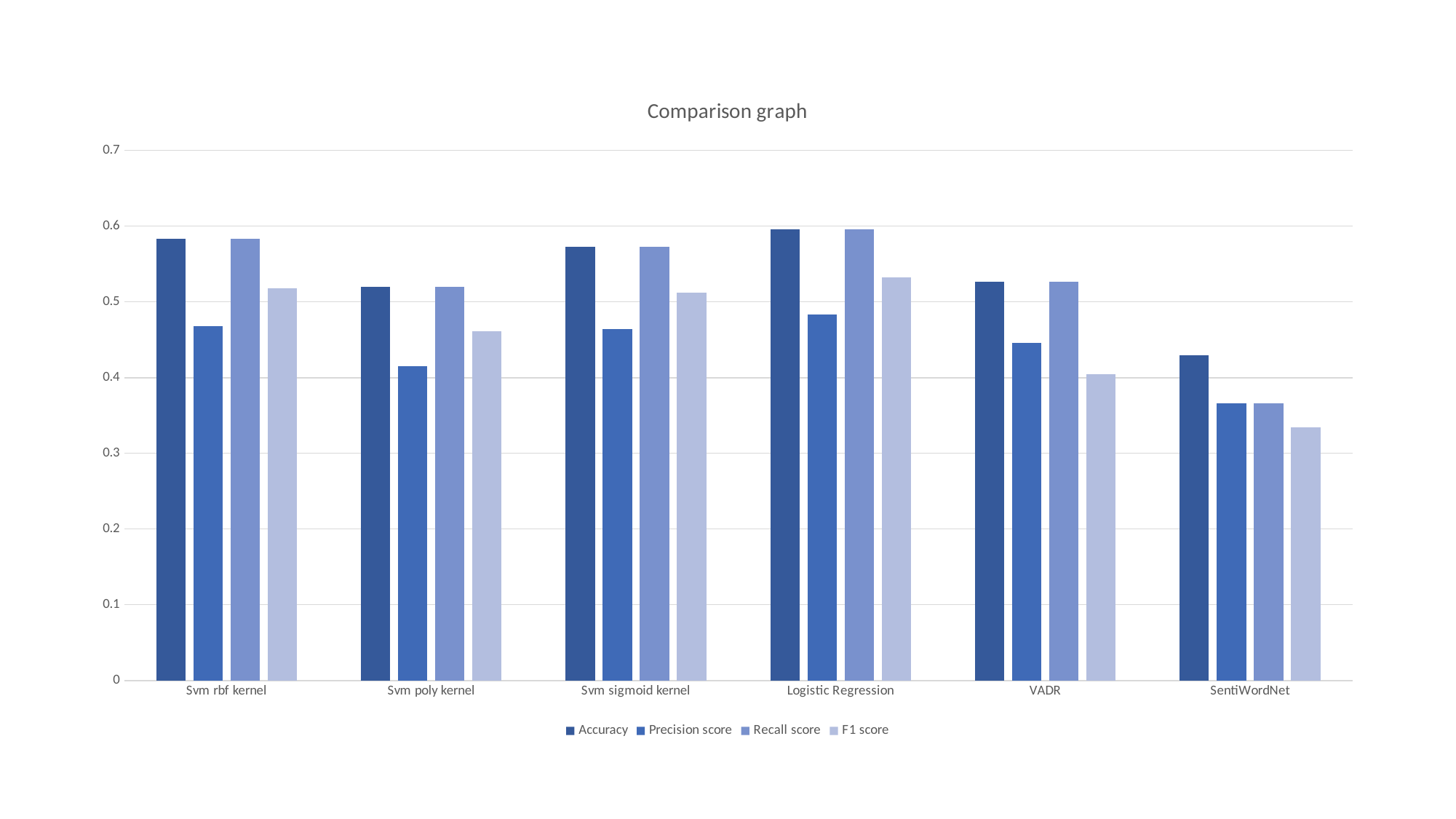

### Chart: Comparison graph

| Category | Accuracy | Precision score | Recall score | F1 score |
|---|---|---|---|---|
| Svm rbf kernel | 0.583 | 0.468 | 0.583 | 0.518 |
| Svm poly kernel | 0.52 | 0.415 | 0.52 | 0.461 |
| Svm sigmoid kernel | 0.573 | 0.464 | 0.573 | 0.512 |
| Logistic Regression | 0.596 | 0.483 | 0.596 | 0.532 |
| VADR | 0.527 | 0.446 | 0.527 | 0.405 |
| SentiWordNet | 0.43 | 0.366 | 0.366 | 0.334 |
Comparison: